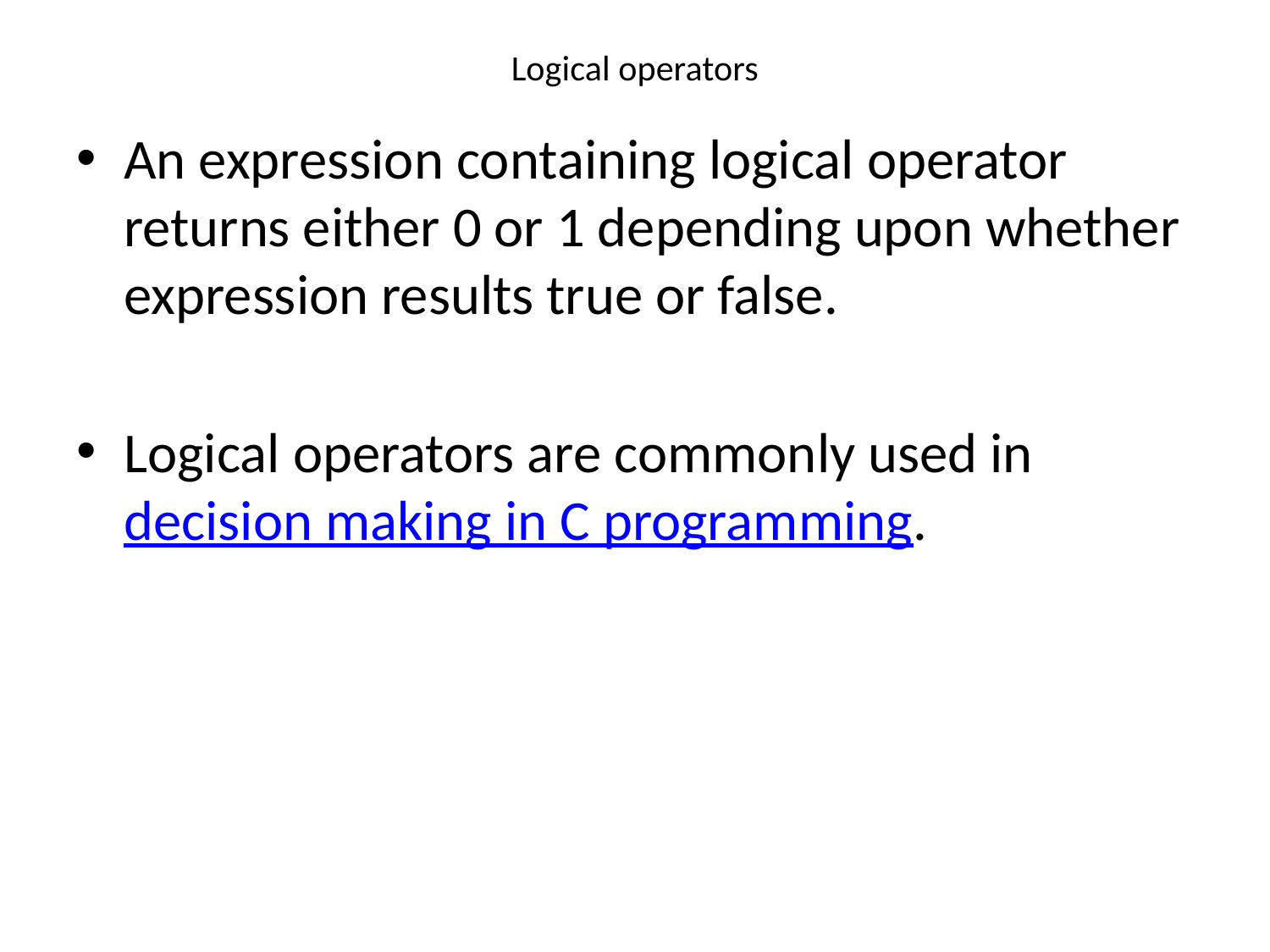

# Logical operators
An expression containing logical operator returns either 0 or 1 depending upon whether expression results true or false.

Logical operators are commonly used in decision making in C programming.